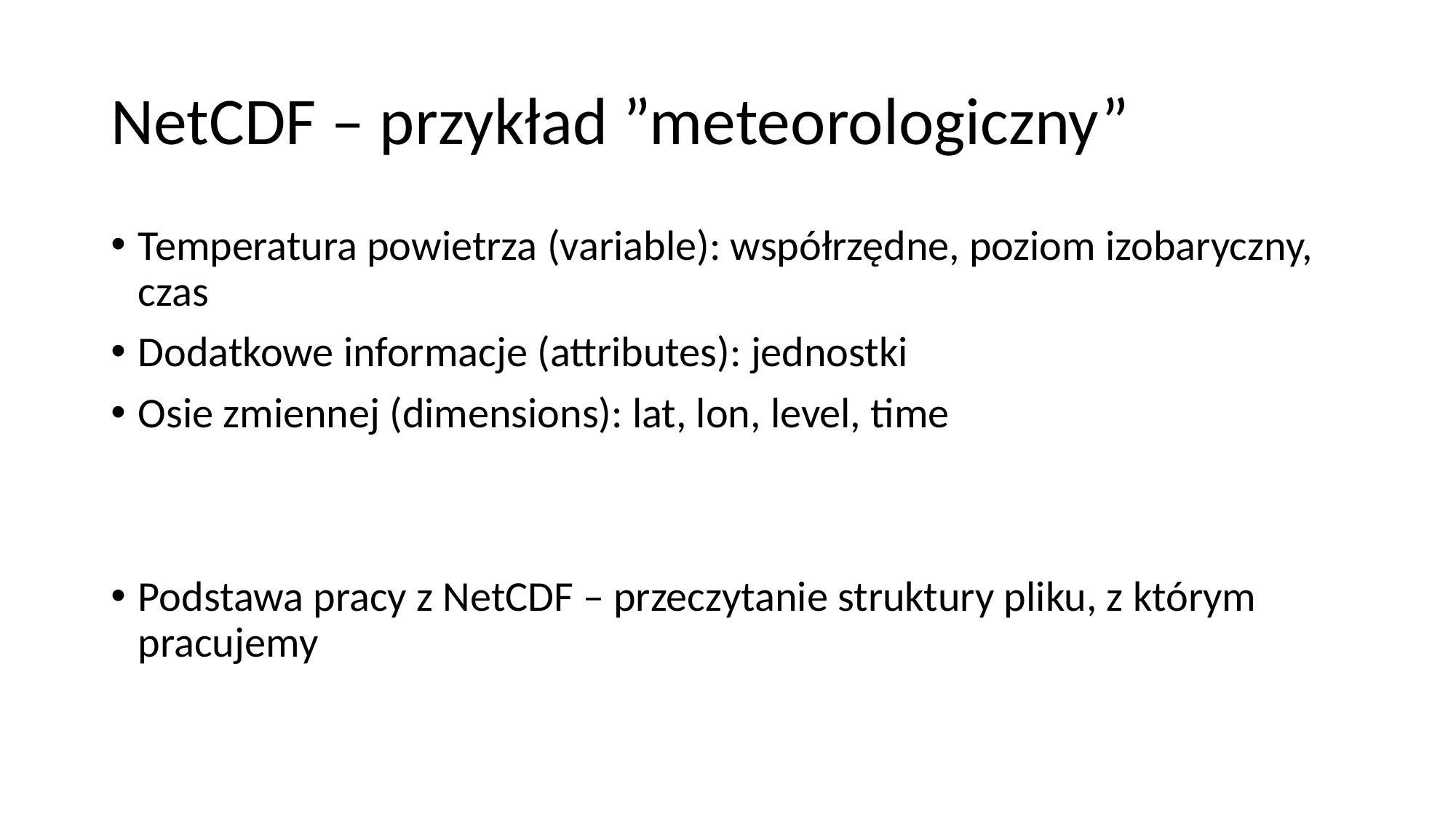

# NetCDF – przykład ”meteorologiczny”
Temperatura powietrza (variable): współrzędne, poziom izobaryczny, czas
Dodatkowe informacje (attributes): jednostki
Osie zmiennej (dimensions): lat, lon, level, time

Podstawa pracy z NetCDF – przeczytanie struktury pliku, z którym pracujemy